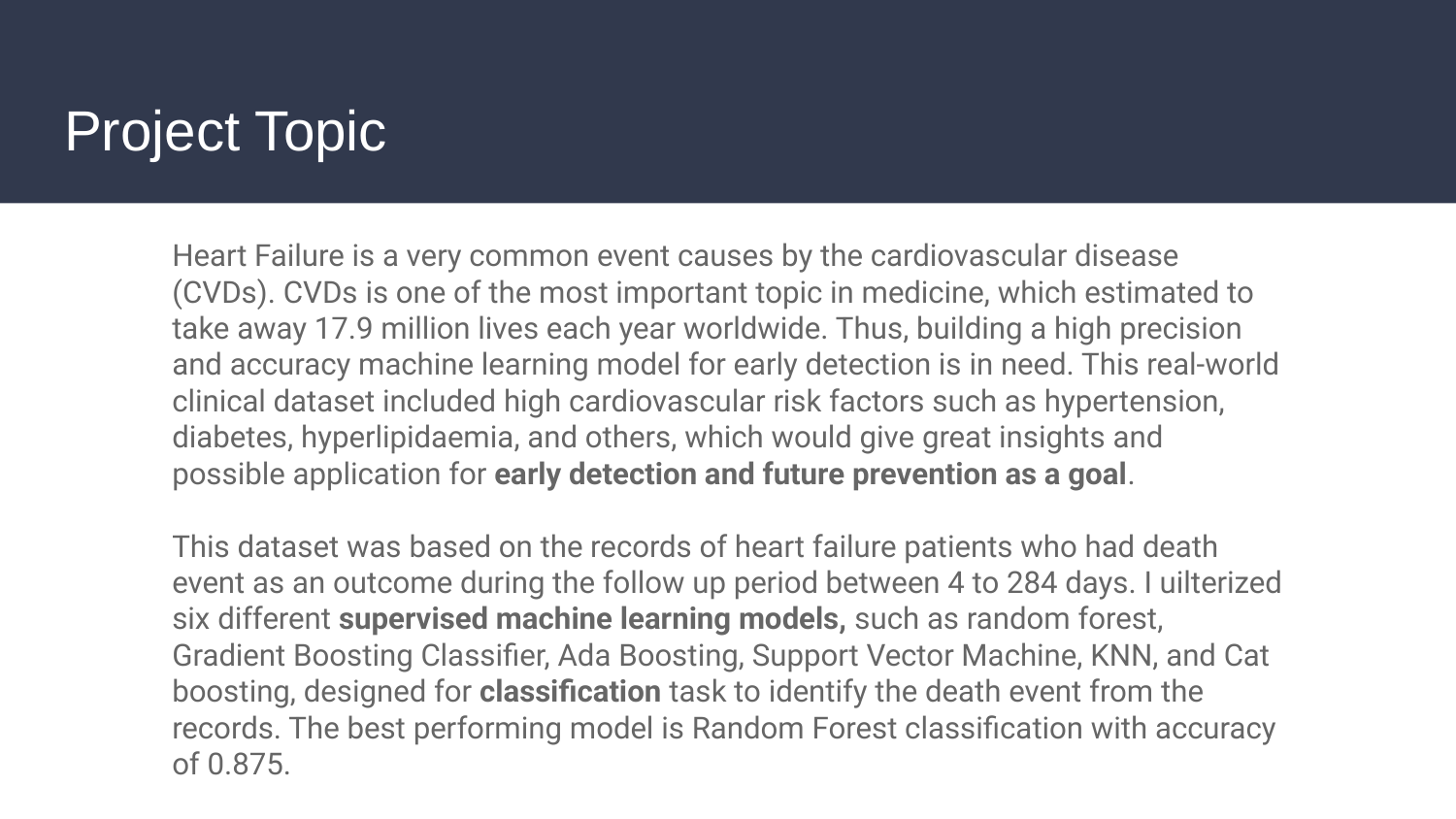

# Project Topic
Heart Failure is a very common event causes by the cardiovascular disease (CVDs). CVDs is one of the most important topic in medicine, which estimated to take away 17.9 million lives each year worldwide. Thus, building a high precision and accuracy machine learning model for early detection is in need. This real-world clinical dataset included high cardiovascular risk factors such as hypertension, diabetes, hyperlipidaemia, and others, which would give great insights and possible application for early detection and future prevention as a goal.

This dataset was based on the records of heart failure patients who had death event as an outcome during the follow up period between 4 to 284 days. I uilterized six different supervised machine learning models, such as random forest, Gradient Boosting Classifier, Ada Boosting, Support Vector Machine, KNN, and Cat boosting, designed for classification task to identify the death event from the records. The best performing model is Random Forest classification with accuracy of 0.875.